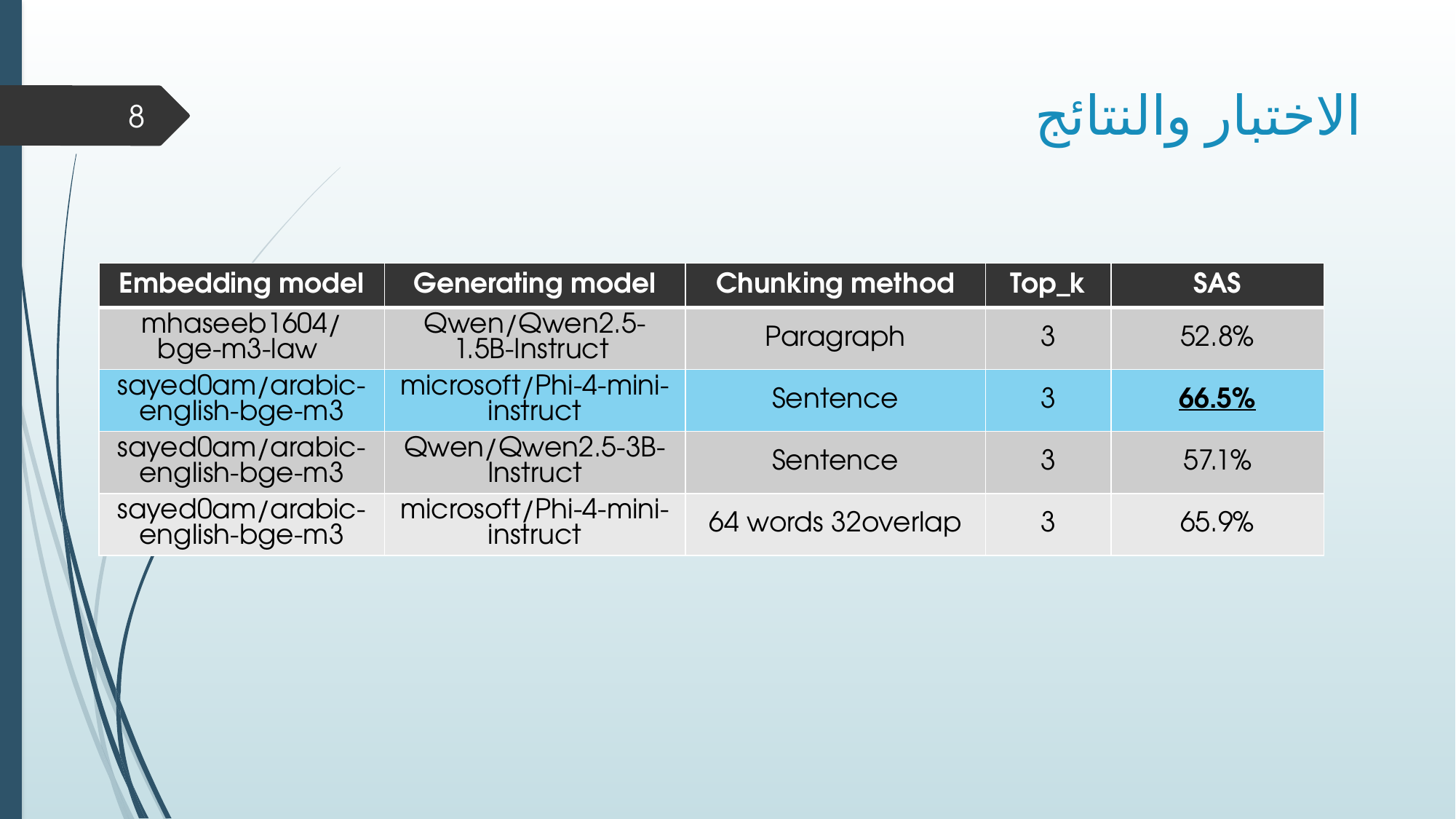

# الاختبار والنتائج
8
| Embedding model | Generating model | Chunking method | Top\_k | SAS |
| --- | --- | --- | --- | --- |
| mhaseeb1604/bge-m3-law | Qwen/Qwen2.5-1.5B-Instruct | Paragraph | 3 | 52.8% |
| sayed0am/arabic-english-bge-m3 | microsoft/Phi-4-mini-instruct | Sentence | 3 | 66.5% |
| sayed0am/arabic-english-bge-m3 | Qwen/Qwen2.5-3B-Instruct | Sentence | 3 | 57.1% |
| sayed0am/arabic-english-bge-m3 | microsoft/Phi-4-mini-instruct | 64 words 32overlap | 3 | 65.9% |